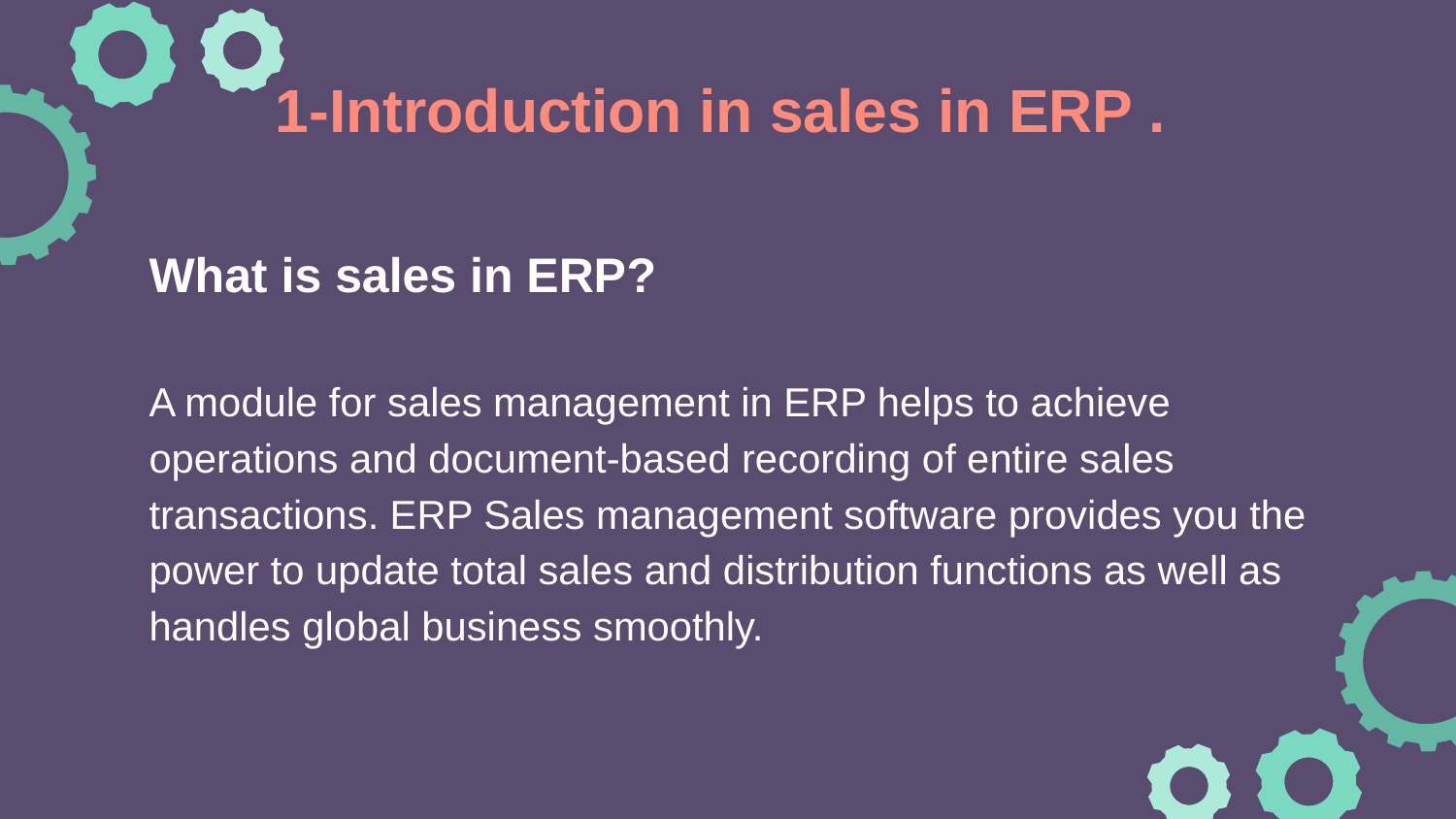

# 1-Introduction in sales in ERP .
What is sales in ERP‬‏?

A module for sales management in ERP helps to achieve operations and document-based recording of entire sales transactions. ERP Sales management software provides you the power to update total sales and distribution functions as well as handles global business smoothly.